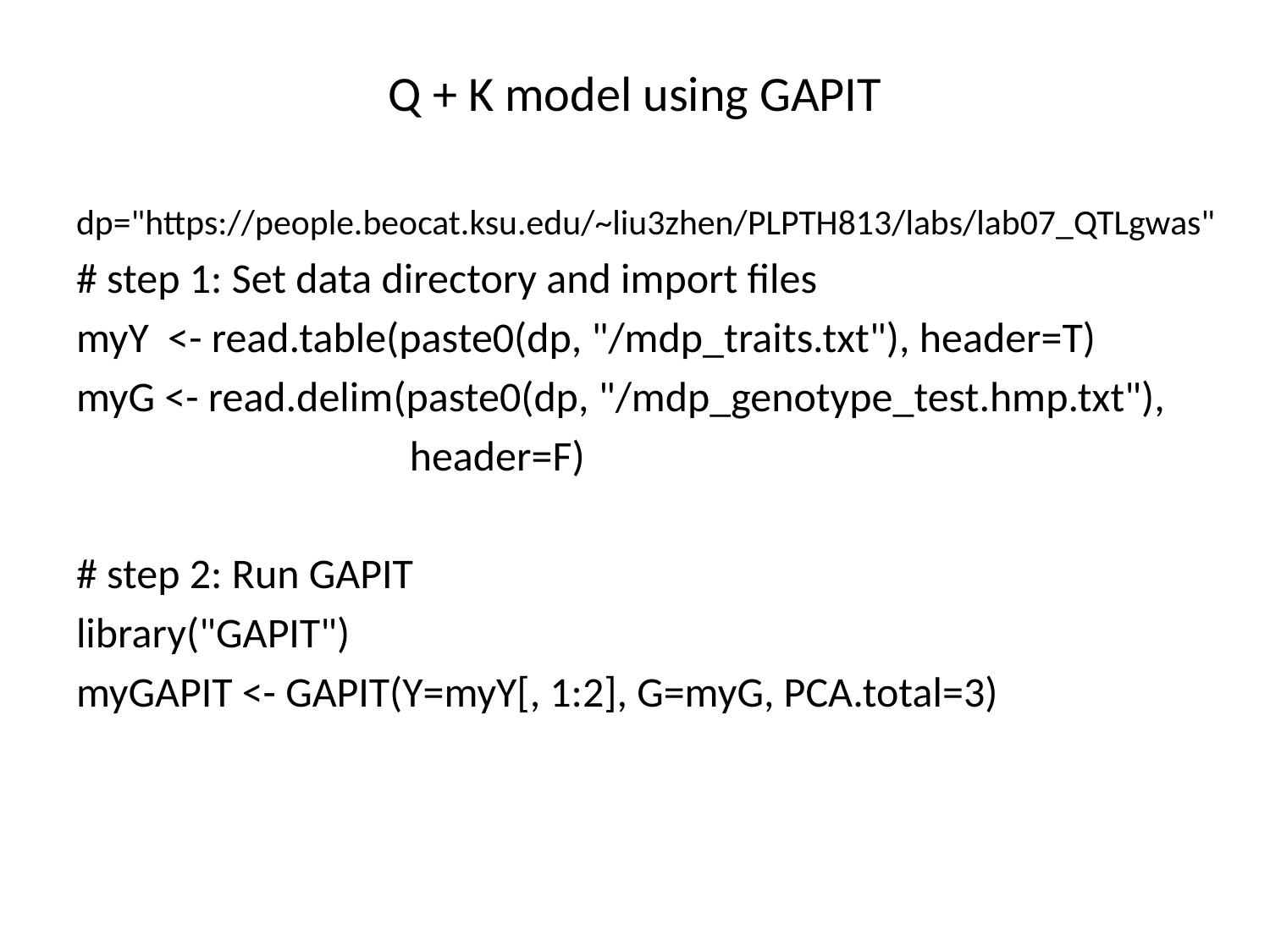

# Q + K model using GAPIT
dp="https://people.beocat.ksu.edu/~liu3zhen/PLPTH813/labs/lab07_QTLgwas"
# step 1: Set data directory and import files
myY  <- read.table(paste0(dp, "/mdp_traits.txt"), header=T)
myG <- read.delim(paste0(dp, "/mdp_genotype_test.hmp.txt"),
                                   header=F)

# step 2: Run GAPIT
library("GAPIT")
myGAPIT <- GAPIT(Y=myY[, 1:2], G=myG, PCA.total=3)